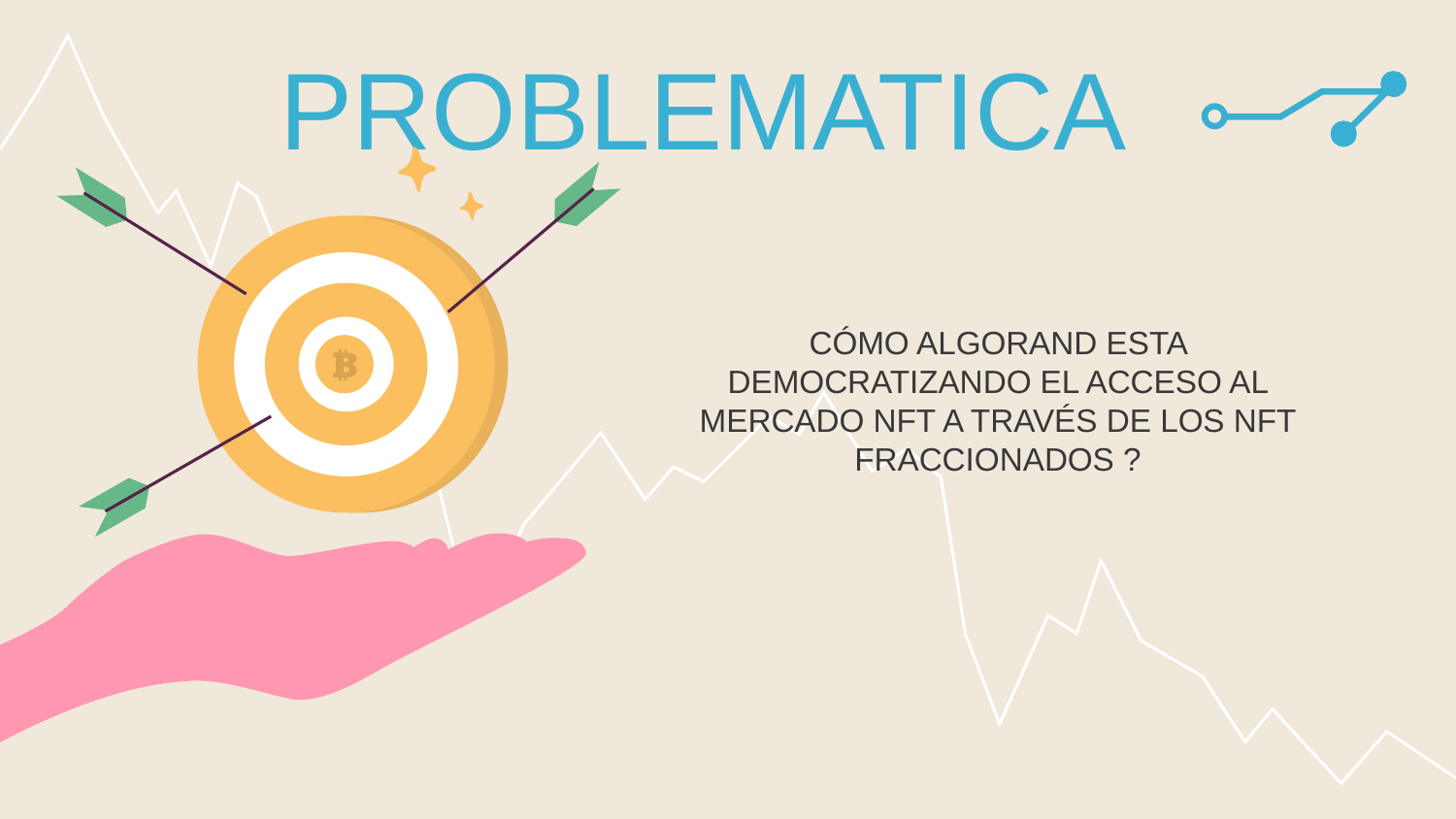

# PROBLEMATICA

CÓMO ALGORAND ESTA DEMOCRATIZANDO EL ACCESO AL MERCADO NFT A TRAVÉS DE LOS NFT FRACCIONADOS ?